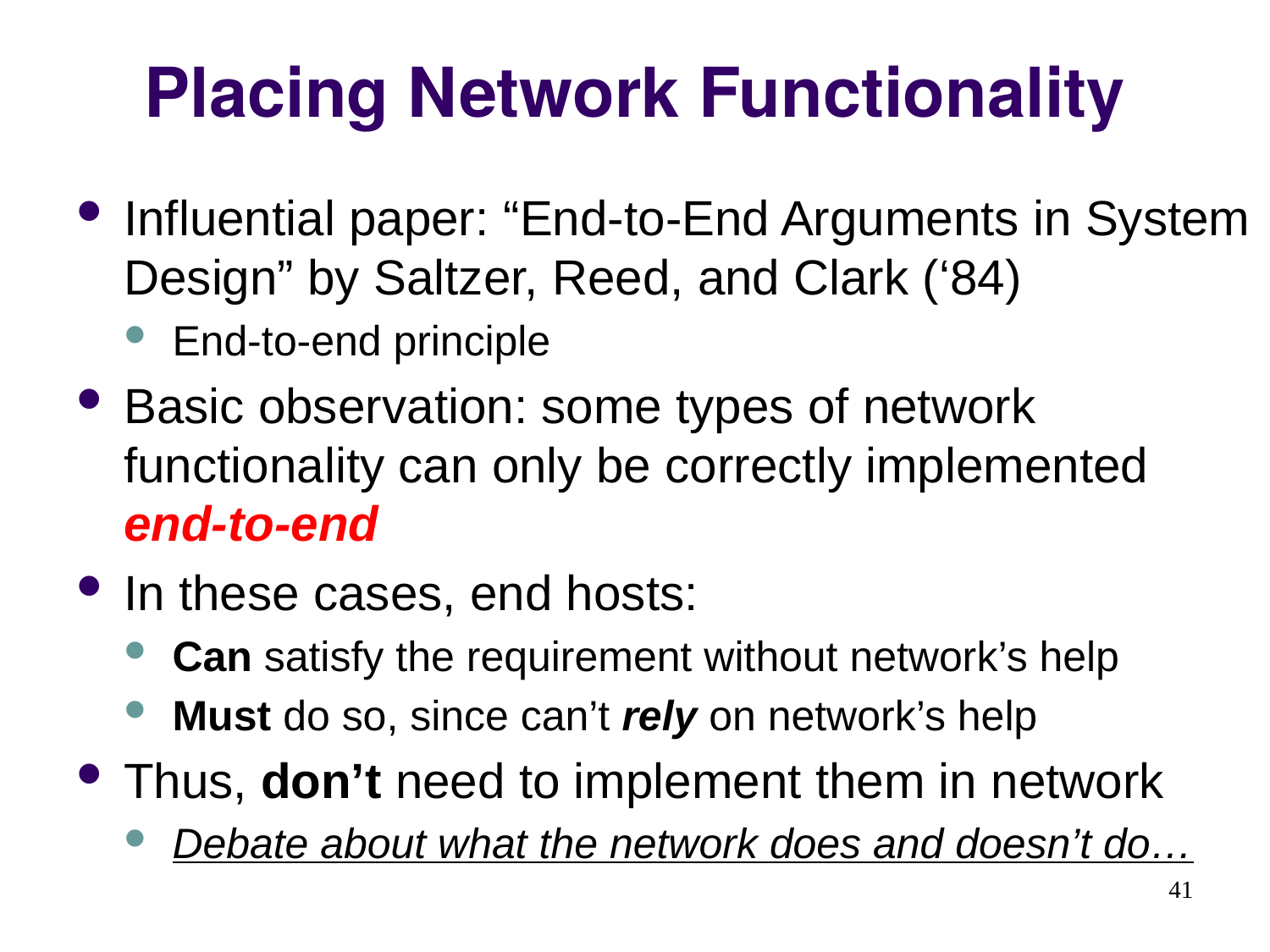

# Placing Network Functionality
Influential paper: “End-to-End Arguments in System Design” by Saltzer, Reed, and Clark (‘84)
End-to-end principle
Basic observation: some types of network functionality can only be correctly implemented end-to-end
In these cases, end hosts:
Can satisfy the requirement without network’s help
Must do so, since can’t rely on network’s help
Thus, don’t need to implement them in network
Debate about what the network does and doesn’t do…
41